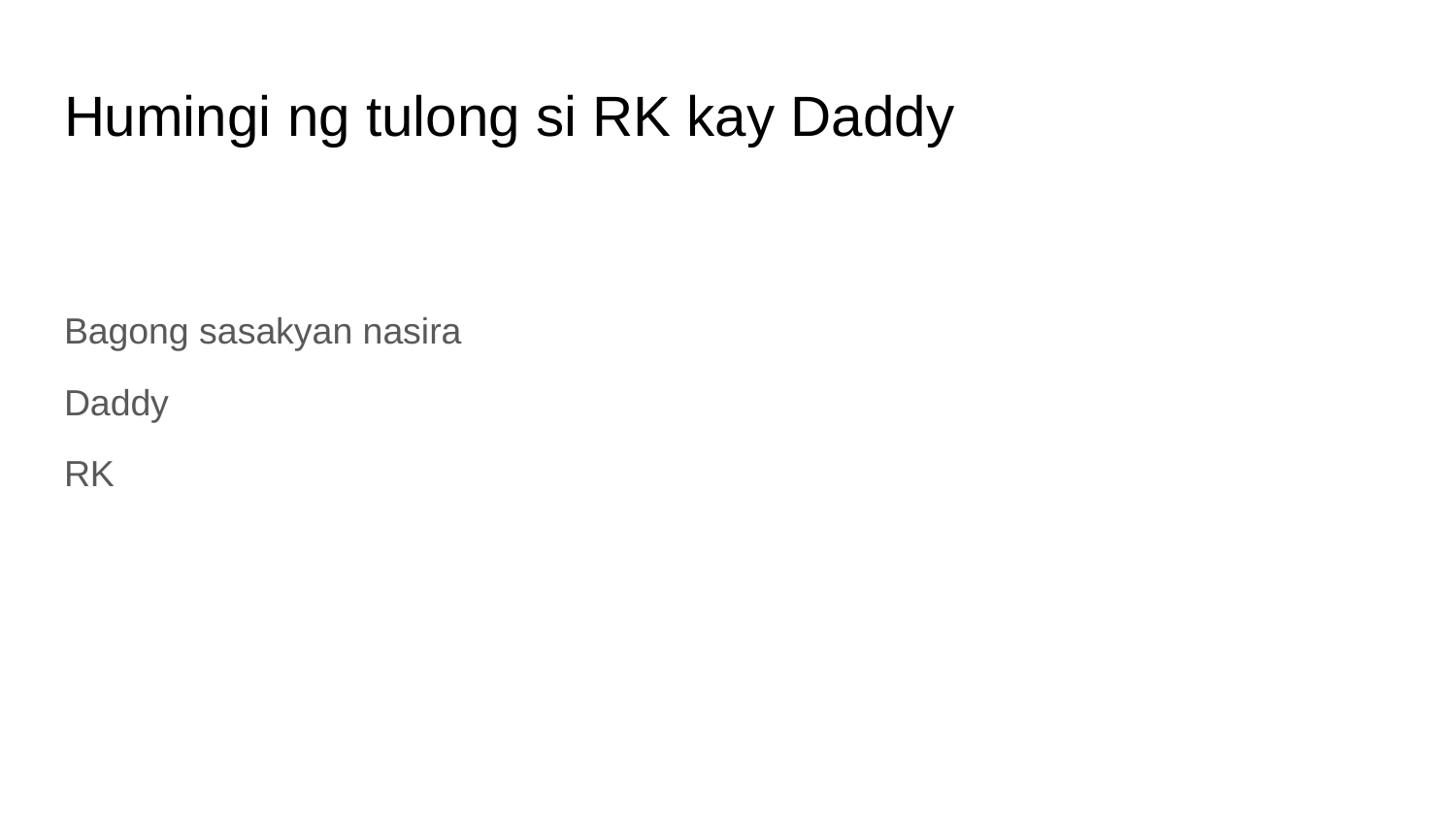

# Humingi ng tulong si RK kay Daddy
Bagong sasakyan nasira
Daddy
RK